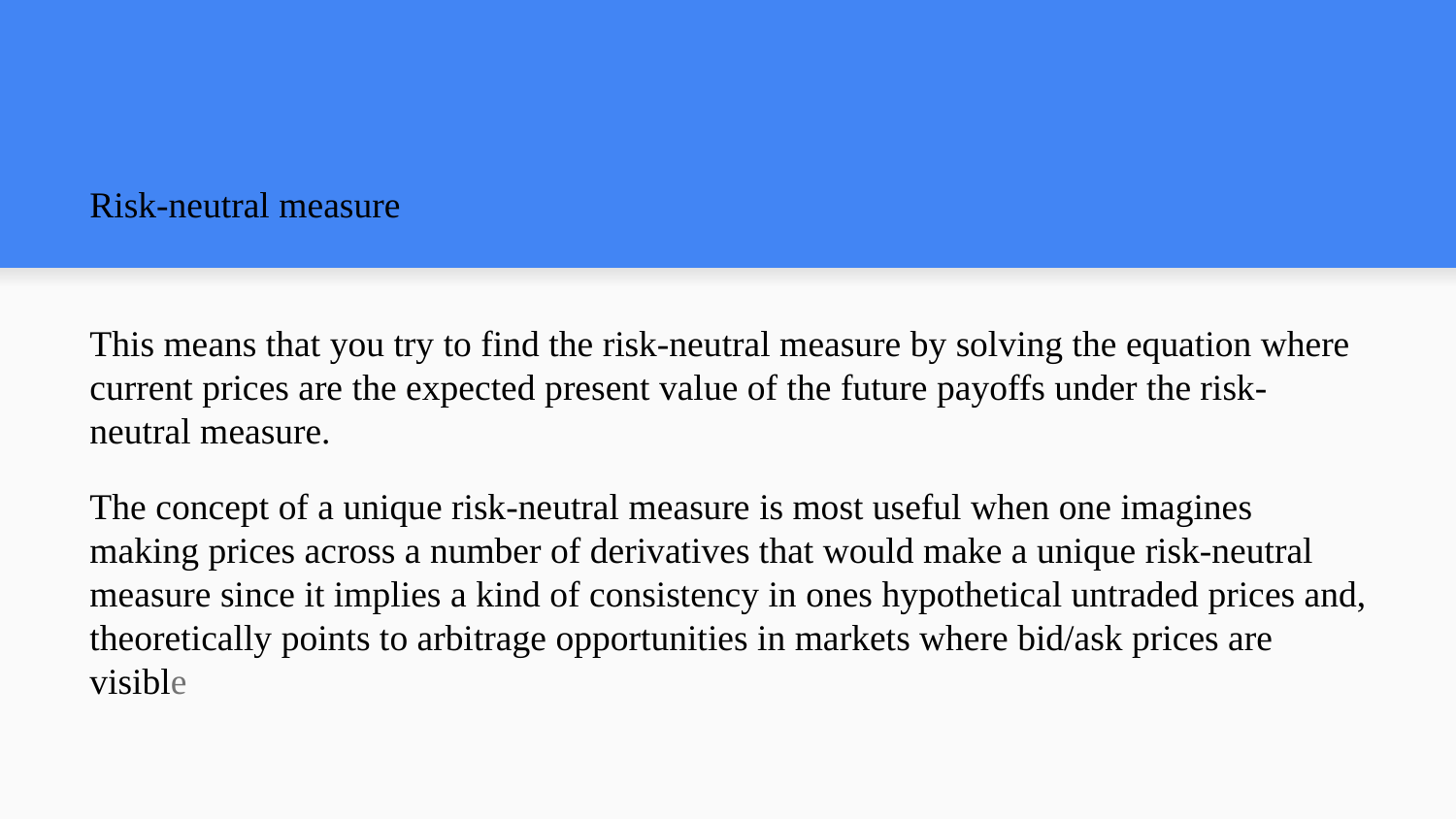

# Risk-neutral measure
This means that you try to find the risk-neutral measure by solving the equation where current prices are the expected present value of the future payoffs under the risk-neutral measure.
The concept of a unique risk-neutral measure is most useful when one imagines making prices across a number of derivatives that would make a unique risk-neutral measure since it implies a kind of consistency in ones hypothetical untraded prices and, theoretically points to arbitrage opportunities in markets where bid/ask prices are visible